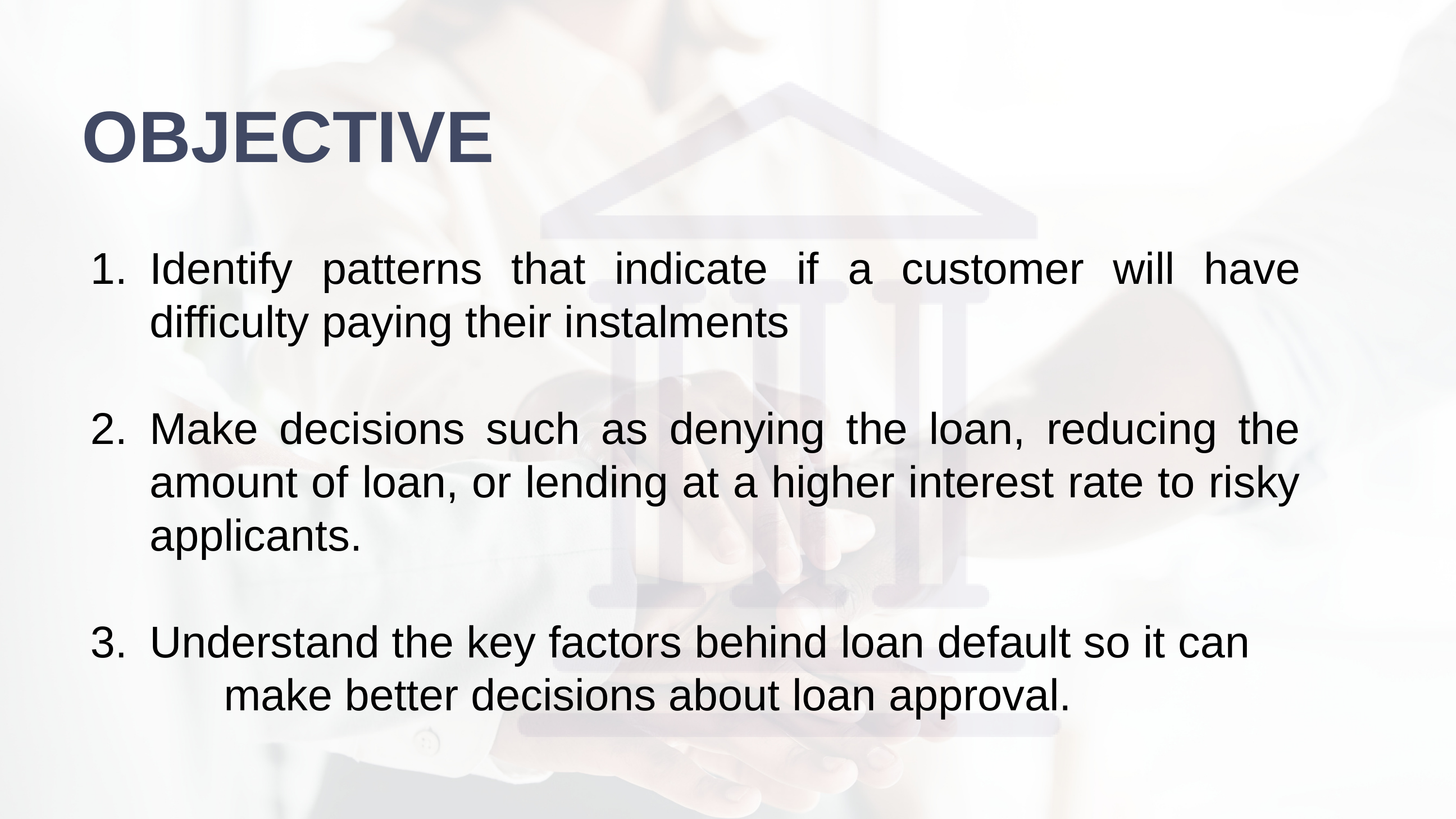

OBJECTIVE
Identify patterns that indicate if a customer will have difficulty paying their instalments

Make decisions such as denying the loan, reducing the amount of loan, or lending at a higher interest rate to risky applicants.

Understand the key factors behind loan default so it can           make better decisions about loan approval.